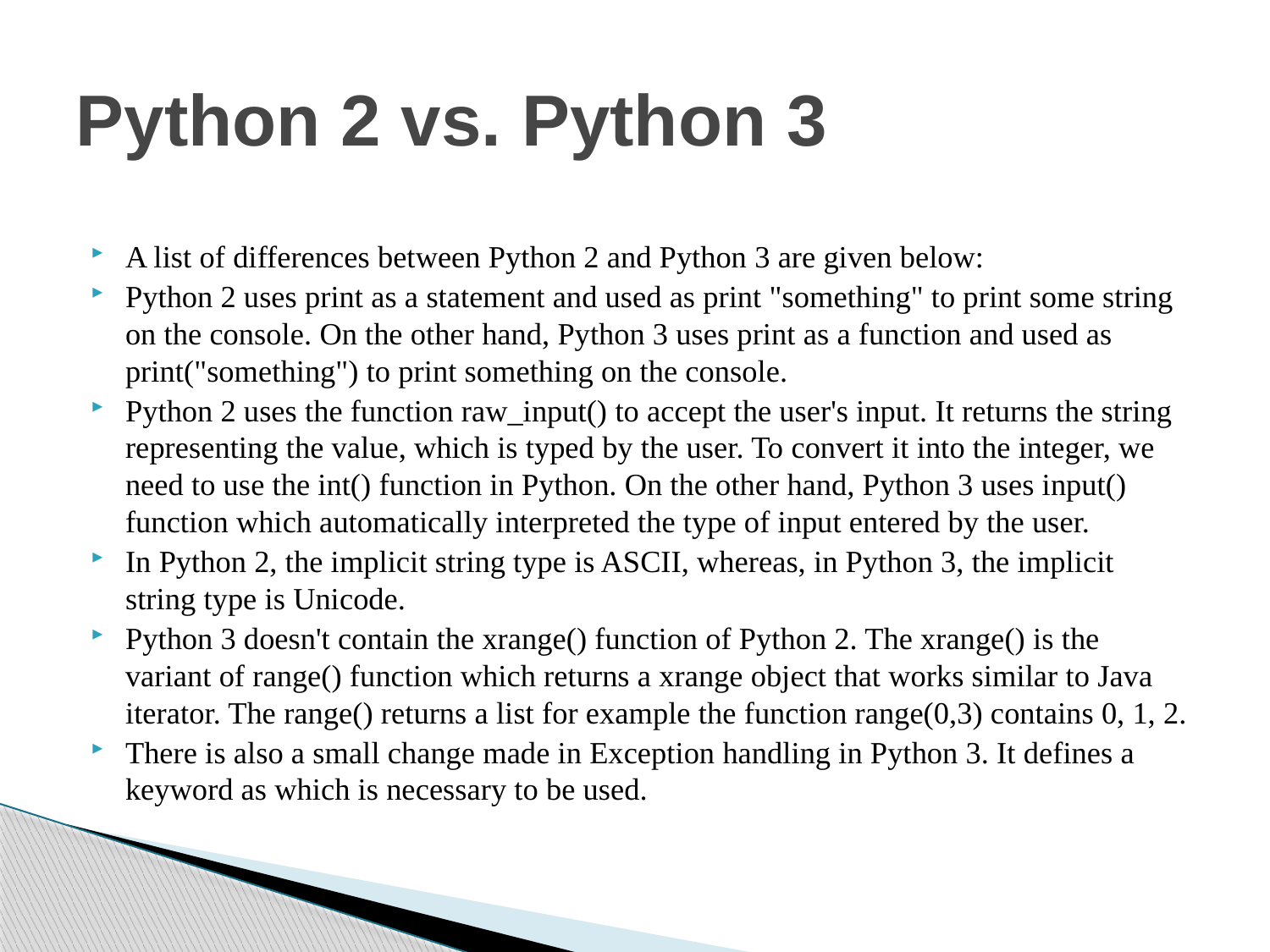

# Python 2 vs. Python 3

A list of differences between Python 2 and Python 3 are given below:
Python 2 uses print as a statement and used as print "something" to print some string on the console. On the other hand, Python 3 uses print as a function and used as print("something") to print something on the console.
Python 2 uses the function raw_input() to accept the user's input. It returns the string representing the value, which is typed by the user. To convert it into the integer, we need to use the int() function in Python. On the other hand, Python 3 uses input() function which automatically interpreted the type of input entered by the user.
In Python 2, the implicit string type is ASCII, whereas, in Python 3, the implicit string type is Unicode.
Python 3 doesn't contain the xrange() function of Python 2. The xrange() is the variant of range() function which returns a xrange object that works similar to Java iterator. The range() returns a list for example the function range(0,3) contains 0, 1, 2.
There is also a small change made in Exception handling in Python 3. It defines a keyword as which is necessary to be used.